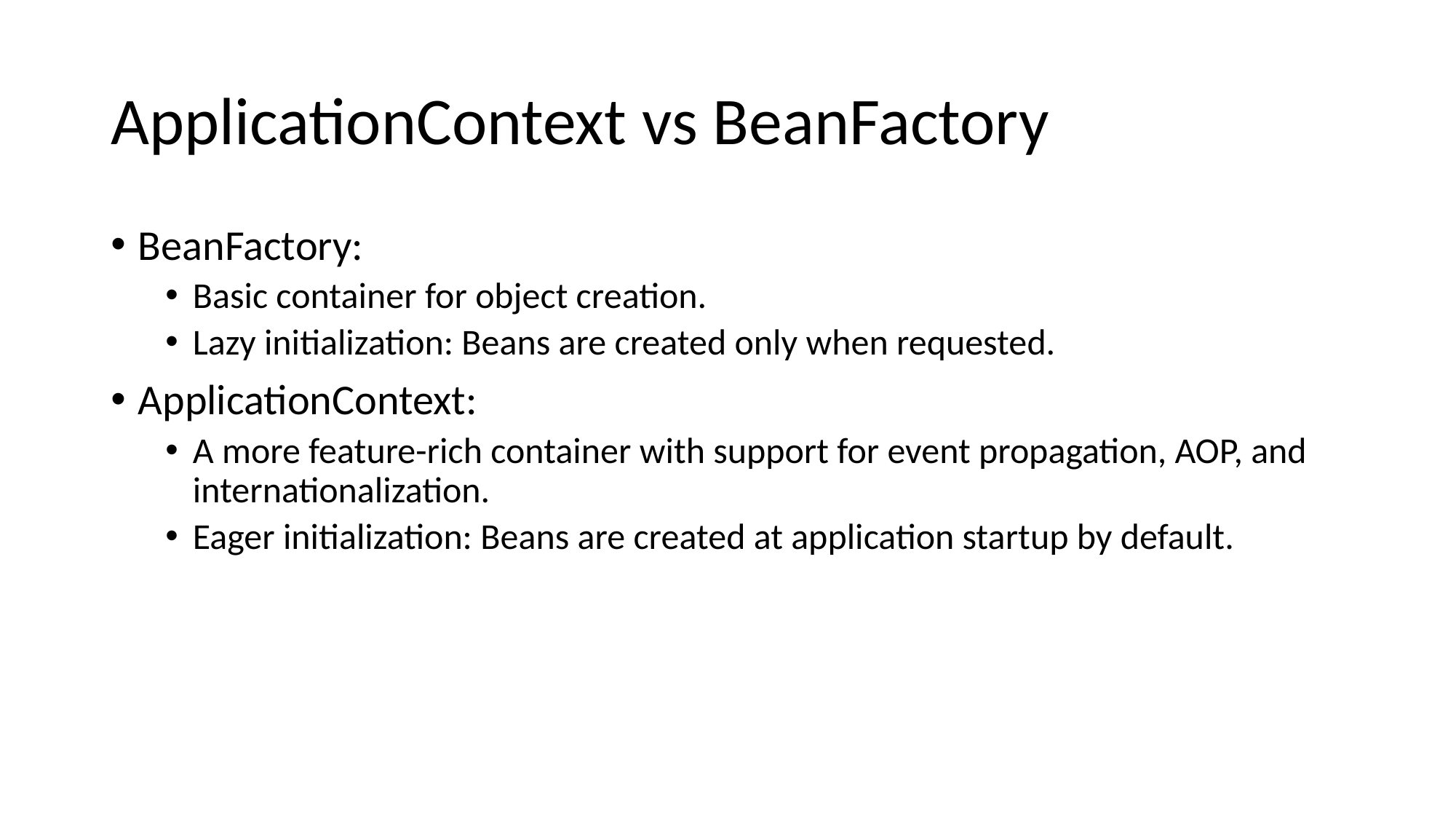

# ApplicationContext vs BeanFactory
BeanFactory:
Basic container for object creation.
Lazy initialization: Beans are created only when requested.
ApplicationContext:
A more feature-rich container with support for event propagation, AOP, and internationalization.
Eager initialization: Beans are created at application startup by default.